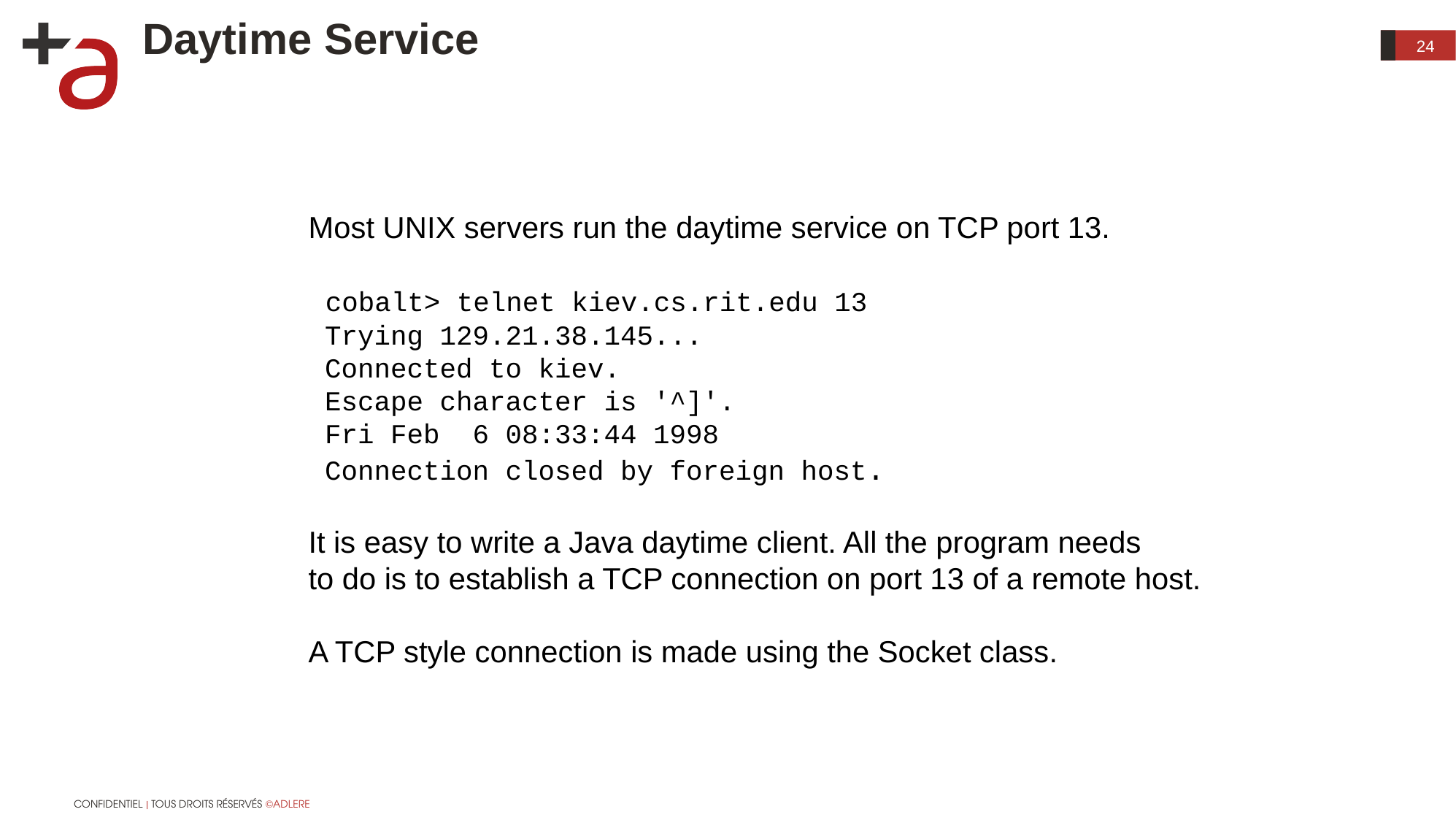

# Daytime Service
24

Most UNIX servers run the daytime service on TCP port 13.

  cobalt> telnet kiev.cs.rit.edu 13
 Trying 129.21.38.145...
 Connected to kiev.
 Escape character is '^]'.
 Fri Feb  6 08:33:44 1998
 Connection closed by foreign host.

It is easy to write a Java daytime client. All the program needs
to do is to establish a TCP connection on port 13 of a remote host.

A TCP style connection is made using the Socket class.